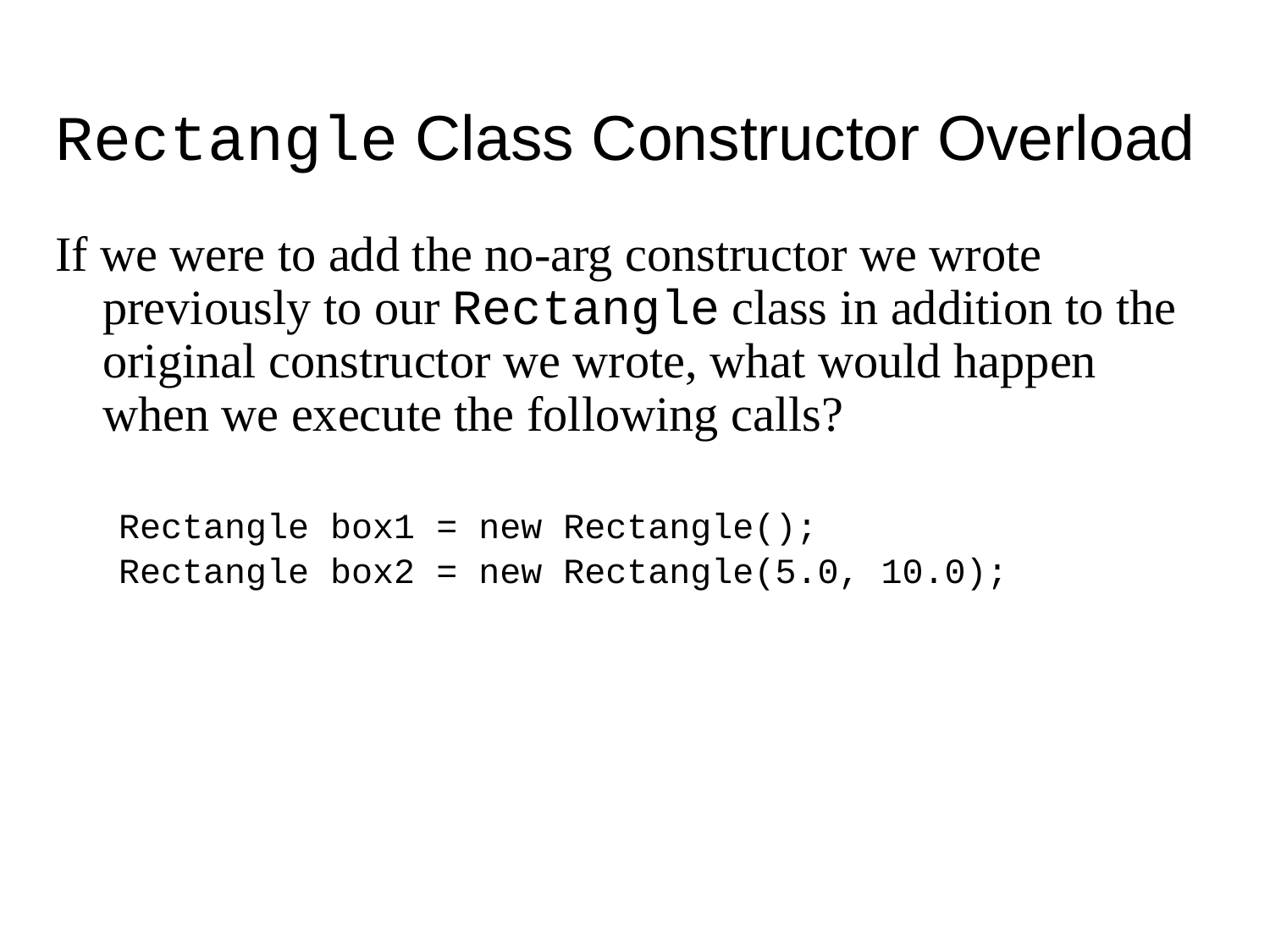

Rectangle Class Constructor Overload
If we were to add the no-arg constructor we wrote previously to our Rectangle class in addition to the original constructor we wrote, what would happen when we execute the following calls?
Rectangle box1 = new Rectangle();
Rectangle box2 = new Rectangle(5.0, 10.0);